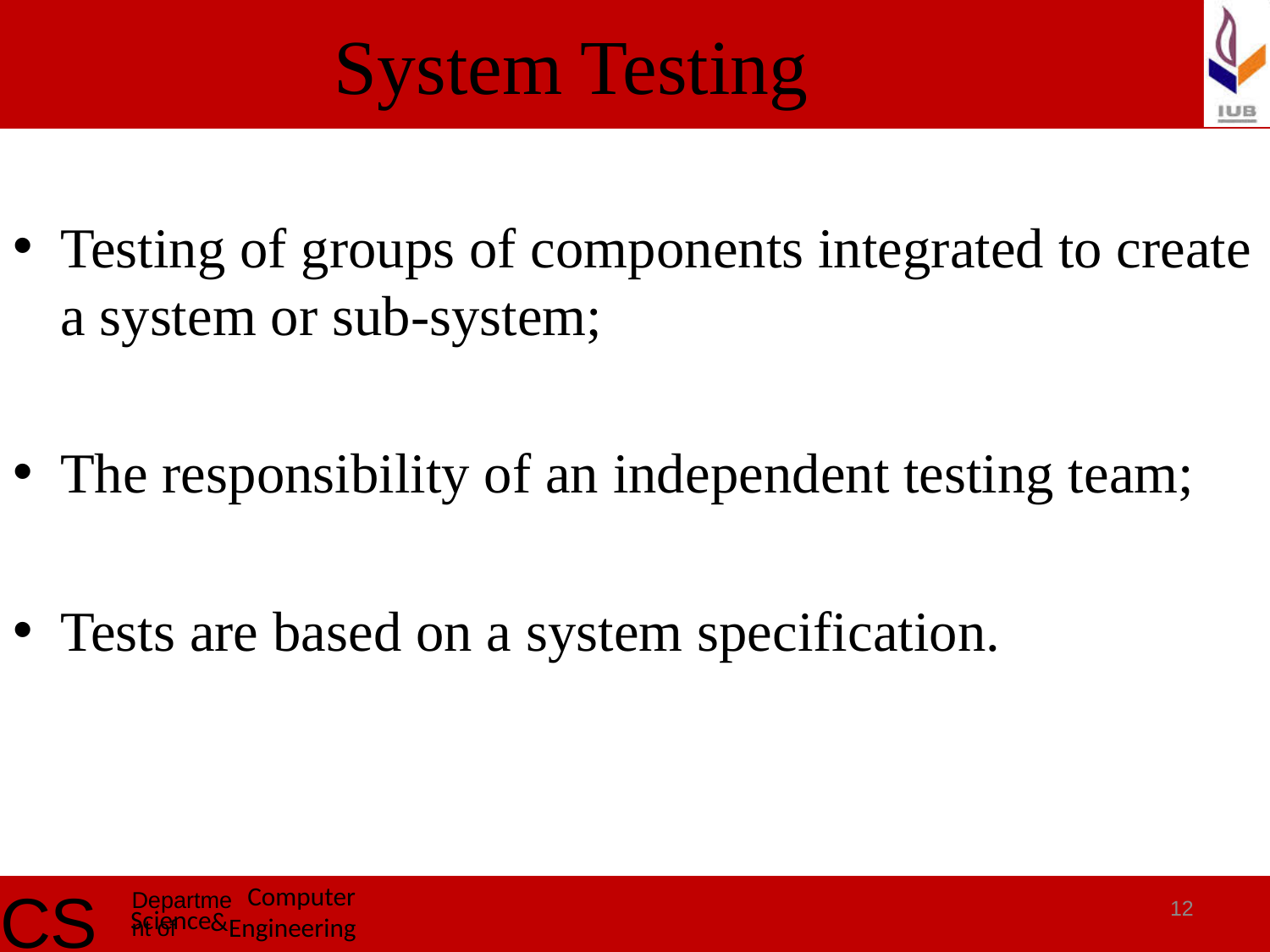

# System Testing
Testing of groups of components integrated to create a system or sub-system;

The responsibility of an independent testing team;

Tests are based on a system specification.
12